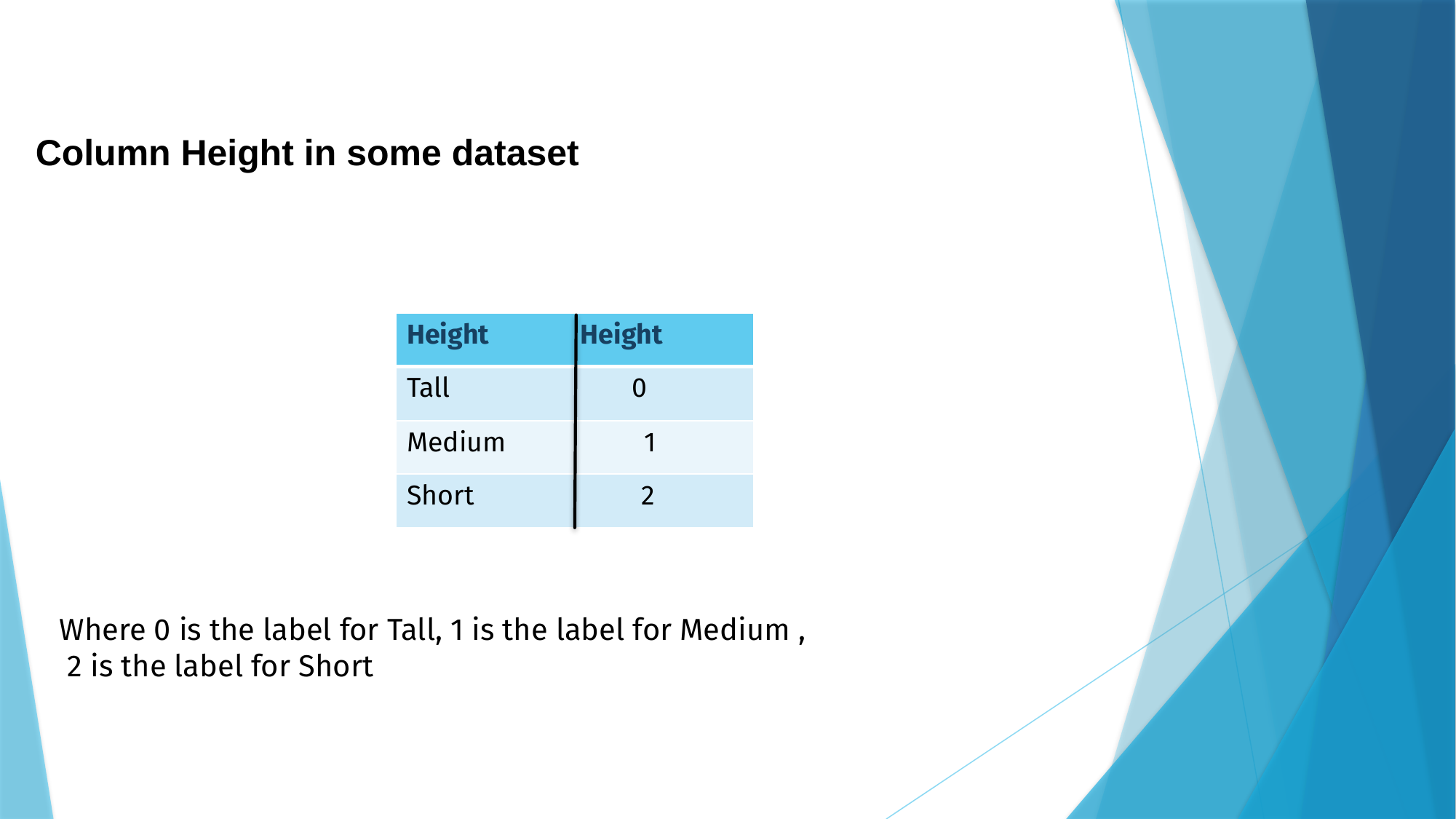

Column Height in some dataset

   Where 0 is the label for Tall, 1 is the label for Medium ,
    2 is the label for Short

| Height Height |
| --- |
| Tall 0 |
| Medium 1 |
| Short 2 |